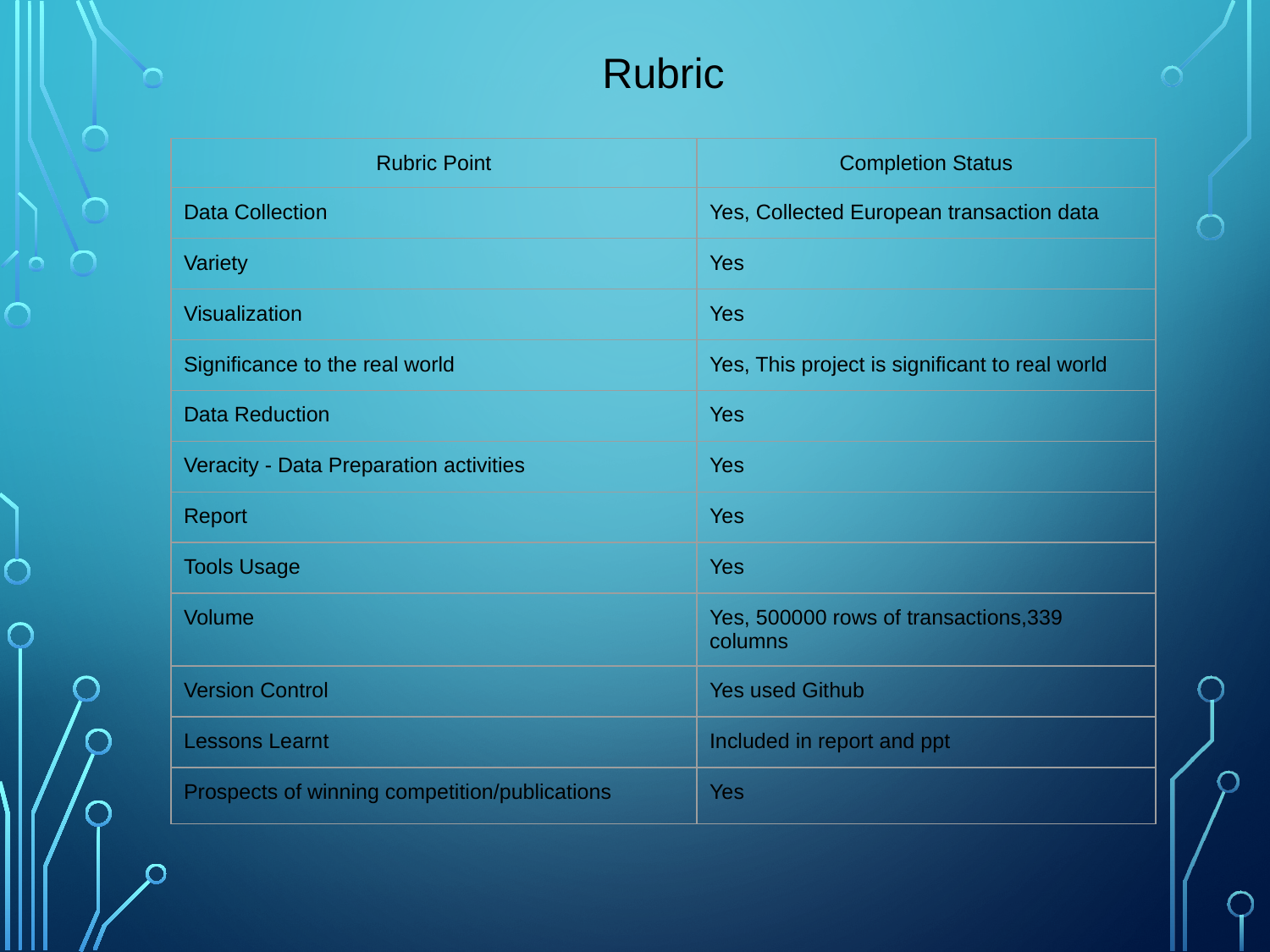

Rubric
| Rubric Point | Completion Status |
| --- | --- |
| Data Collection | Yes, Collected European transaction data |
| Variety | Yes |
| Visualization | Yes |
| Significance to the real world | Yes, This project is significant to real world |
| Data Reduction | Yes |
| Veracity - Data Preparation activities | Yes |
| Report | Yes |
| Tools Usage | Yes |
| Volume | Yes, 500000 rows of transactions,339 columns |
| Version Control | Yes used Github |
| Lessons Learnt | Included in report and ppt |
| Prospects of winning competition/publications | Yes |